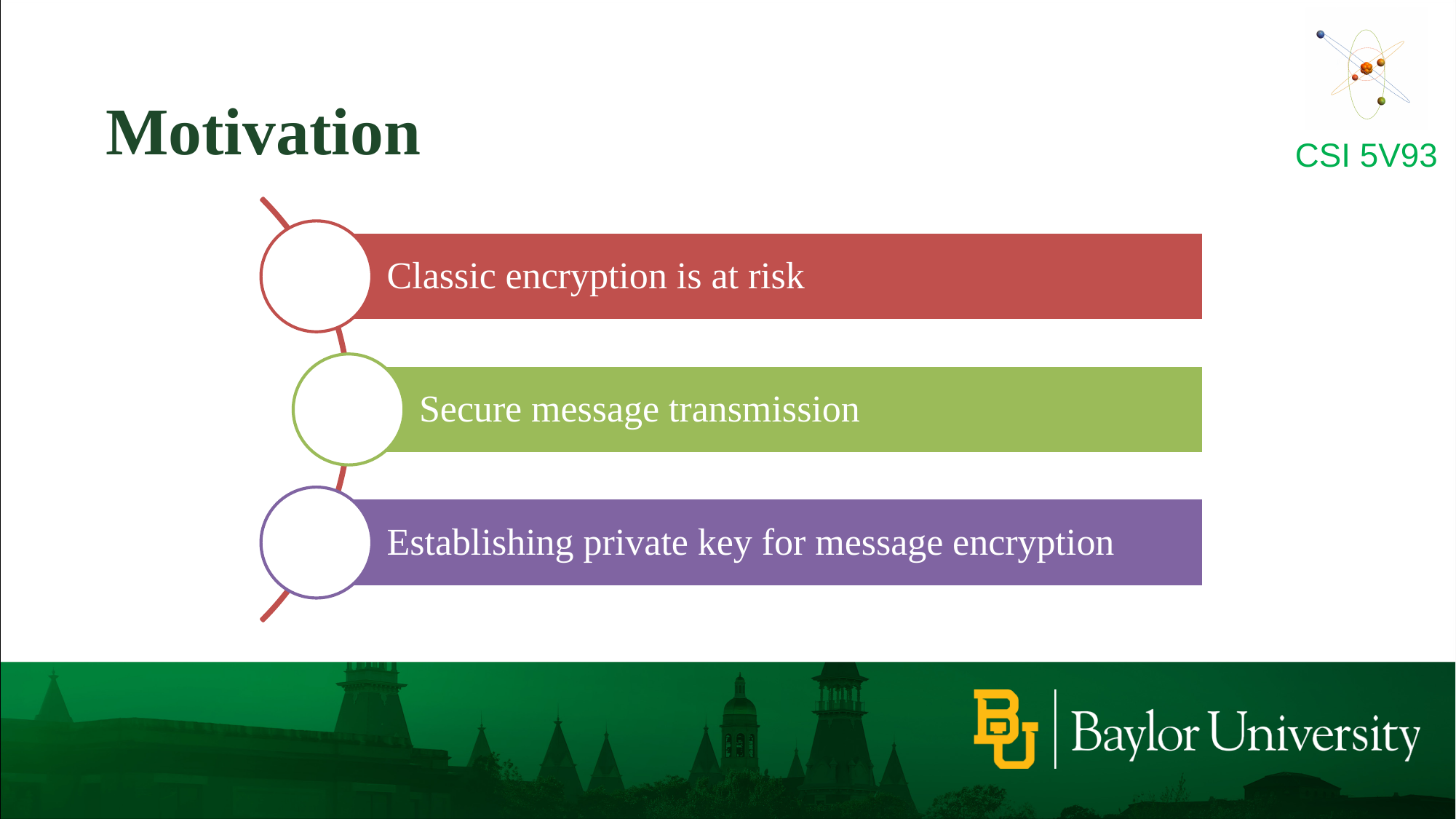

Motivation
Classic encryption is at risk
Secure message transmission
Establishing private key for message encryption